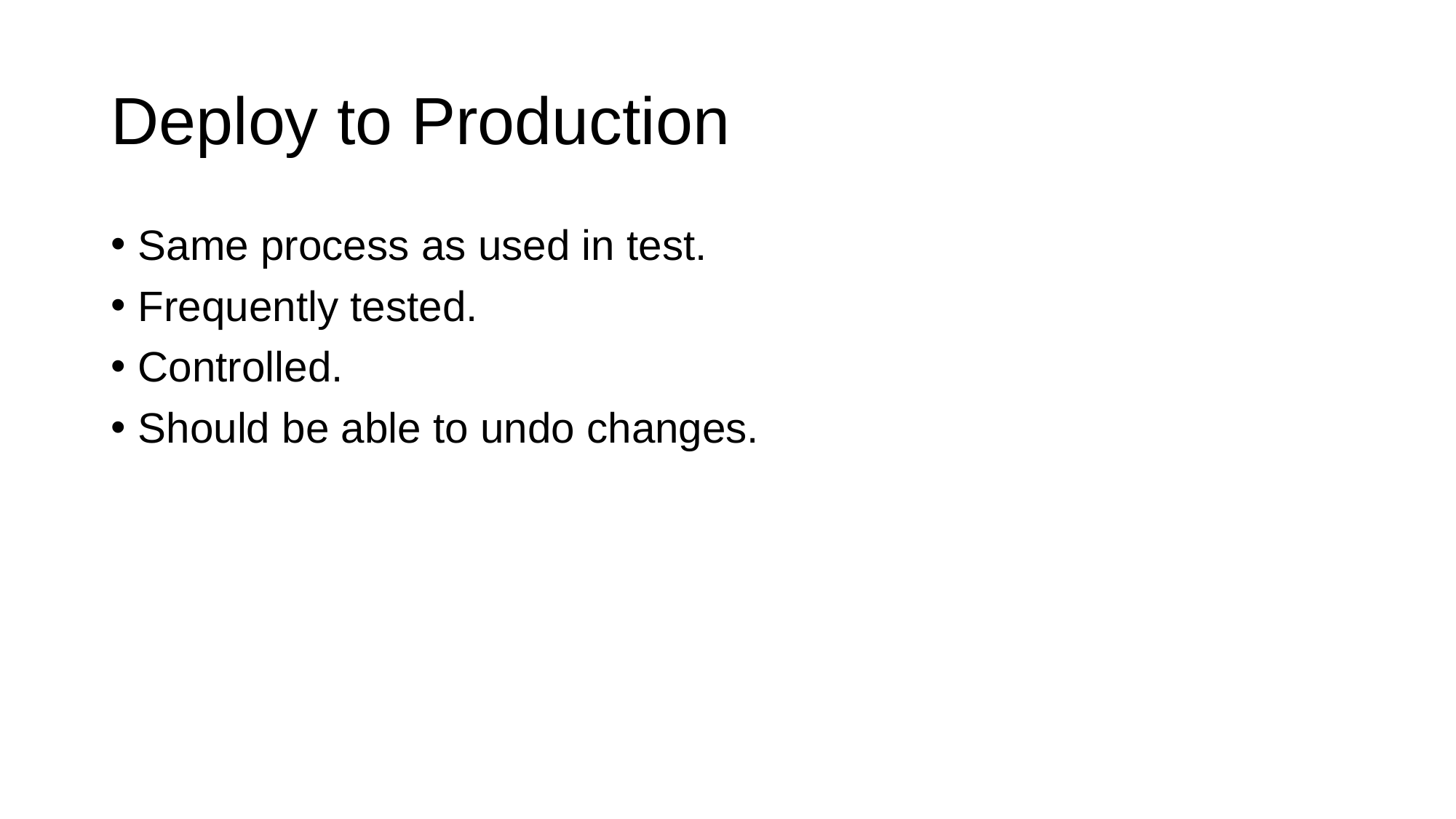

# Deploy to Production
Same process as used in test.
Frequently tested.
Controlled.
Should be able to undo changes.